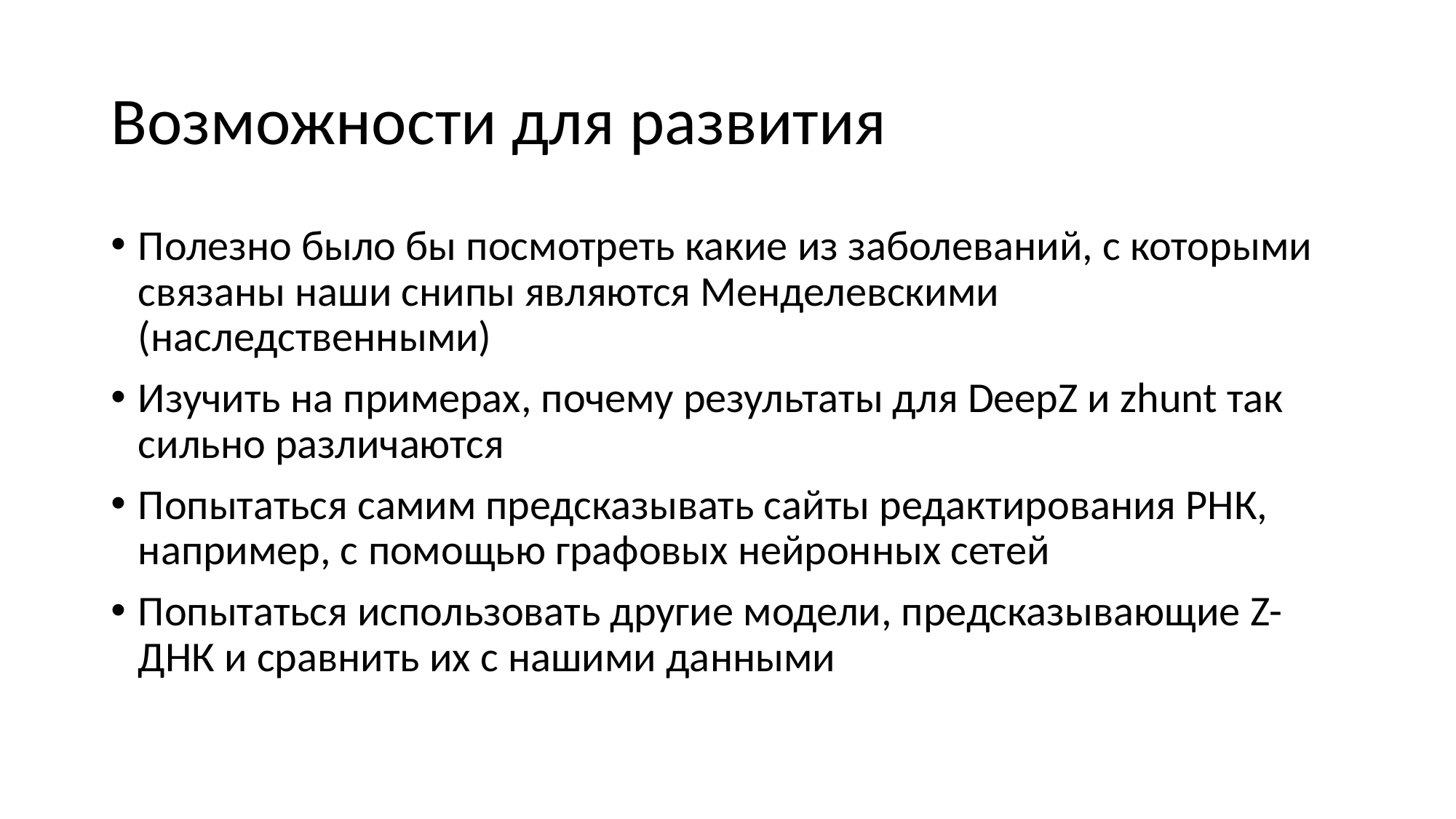

# Возможности для развития
Полезно было бы посмотреть какие из заболеваний, с которыми связаны наши снипы являются Менделевскими (наследственными)
Изучить на примерах, почему результаты для DeepZ и zhunt так сильно различаются
Попытаться самим предсказывать сайты редактирования РНК, например, с помощью графовых нейронных сетей
Попытаться использовать другие модели, предсказывающие Z-ДНК и сравнить их с нашими данными